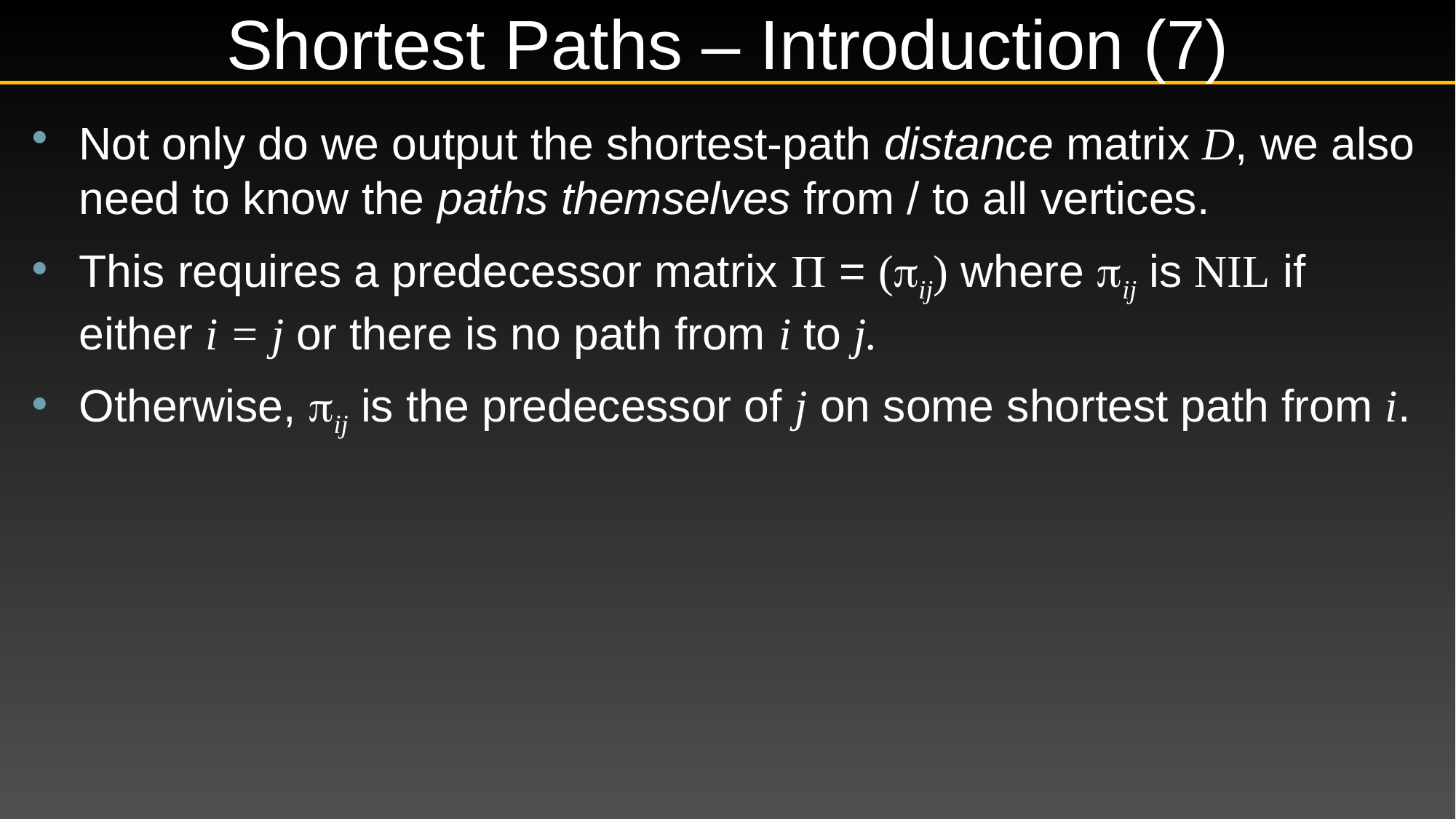

# Shortest Paths – Introduction (7)
Not only do we output the shortest-path distance matrix D, we also need to know the paths themselves from / to all vertices.
This requires a predecessor matrix Π = (πij) where πij is NIL if either i = j or there is no path from i to j.
Otherwise, πij is the predecessor of j on some shortest path from i.